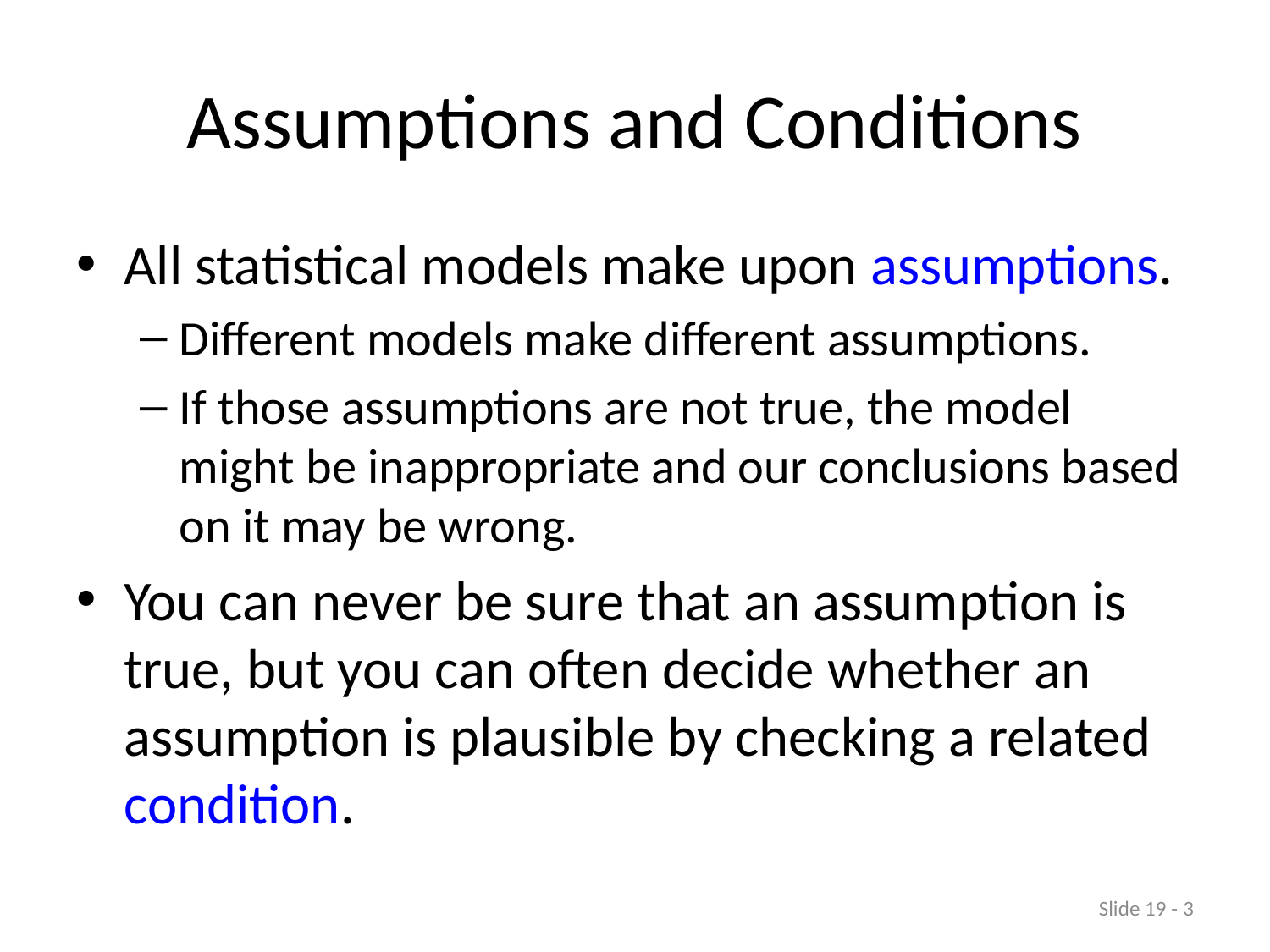

# Assumptions and Conditions
All statistical models make upon assumptions.
Different models make different assumptions.
If those assumptions are not true, the model might be inappropriate and our conclusions based on it may be wrong.
You can never be sure that an assumption is true, but you can often decide whether an assumption is plausible by checking a related condition.
Slide 19 - 3